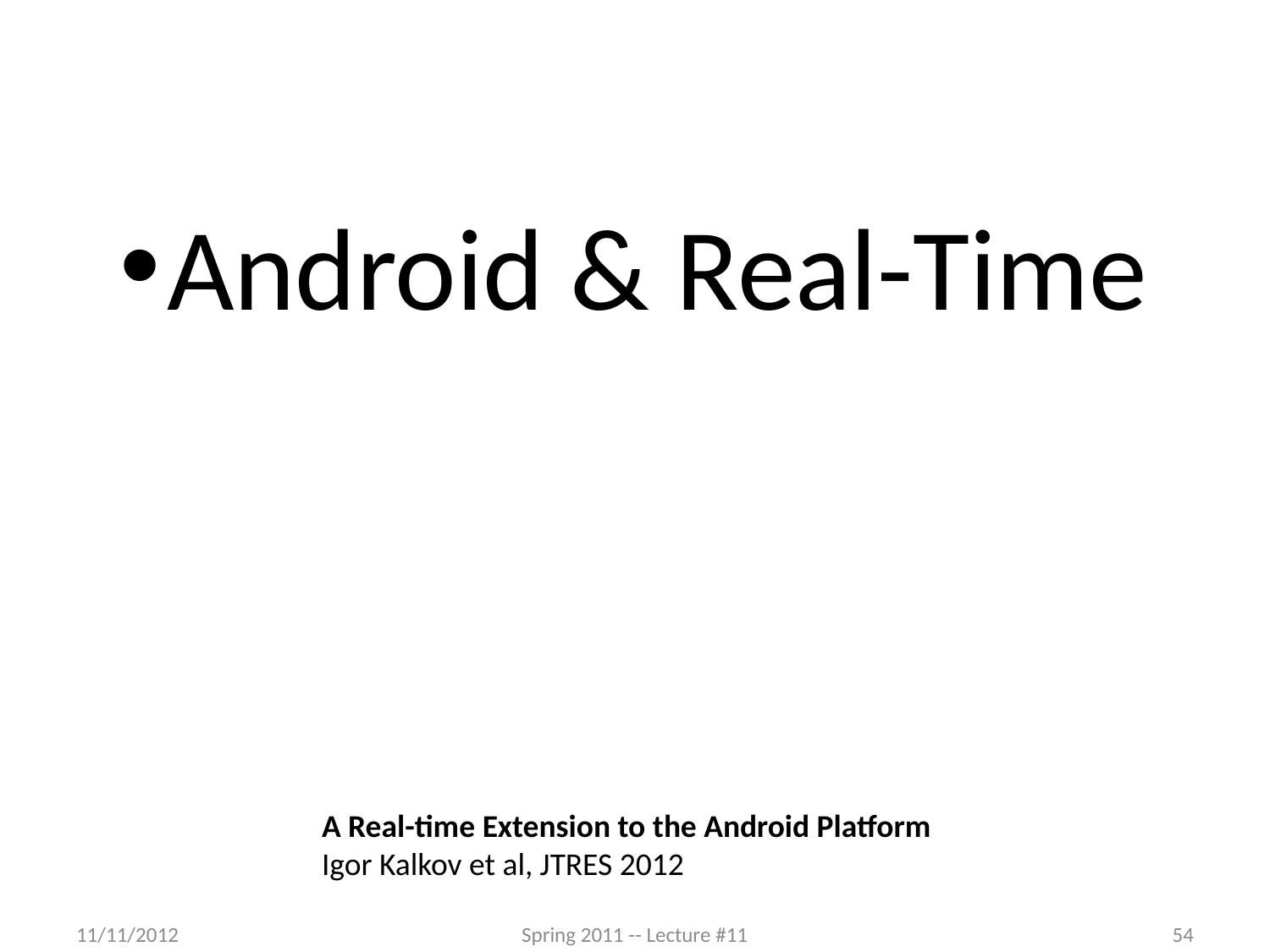

#
Android & Real-Time
A Real-time Extension to the Android Platform
Igor Kalkov et al, JTRES 2012
11/11/2012
Spring 2011 -- Lecture #11
54